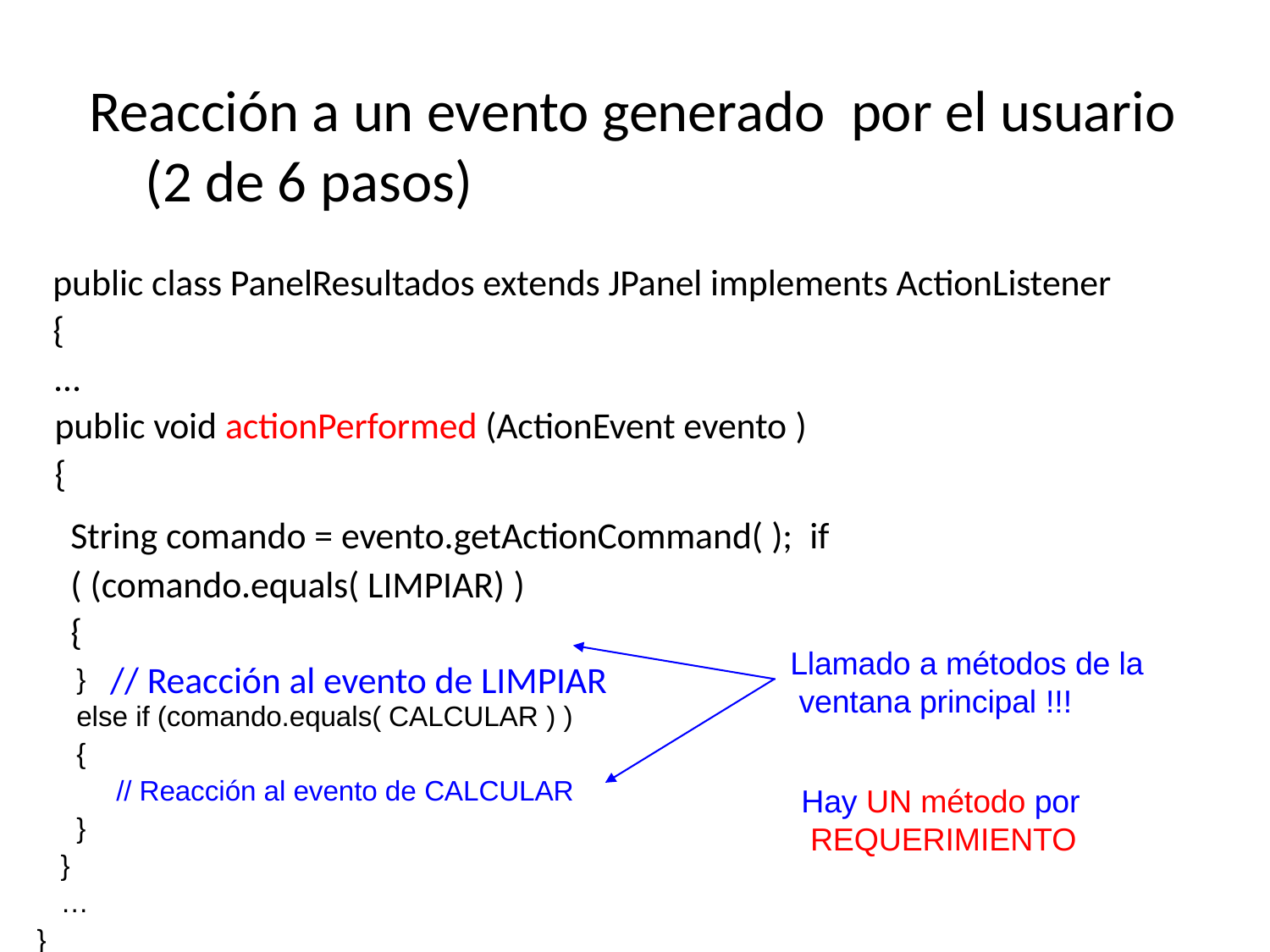

# Reacción a un evento generado  por el usuario (2 de 6 pasos)
public class PanelResultados extends JPanel implements ActionListener
{
…
public void actionPerformed (ActionEvent evento )
{
String comando = evento.getActionCommand( );  if ( (comando.equals( LIMPIAR) )
{
// Reacción al evento de LIMPIAR
Llamado a métodos de la  ventana principal !!!

}
else if (comando.equals( CALCULAR ) )
{
// Reacción al evento de CALCULAR
}

Hay UN método por  REQUERIMIENTO
}
…
}